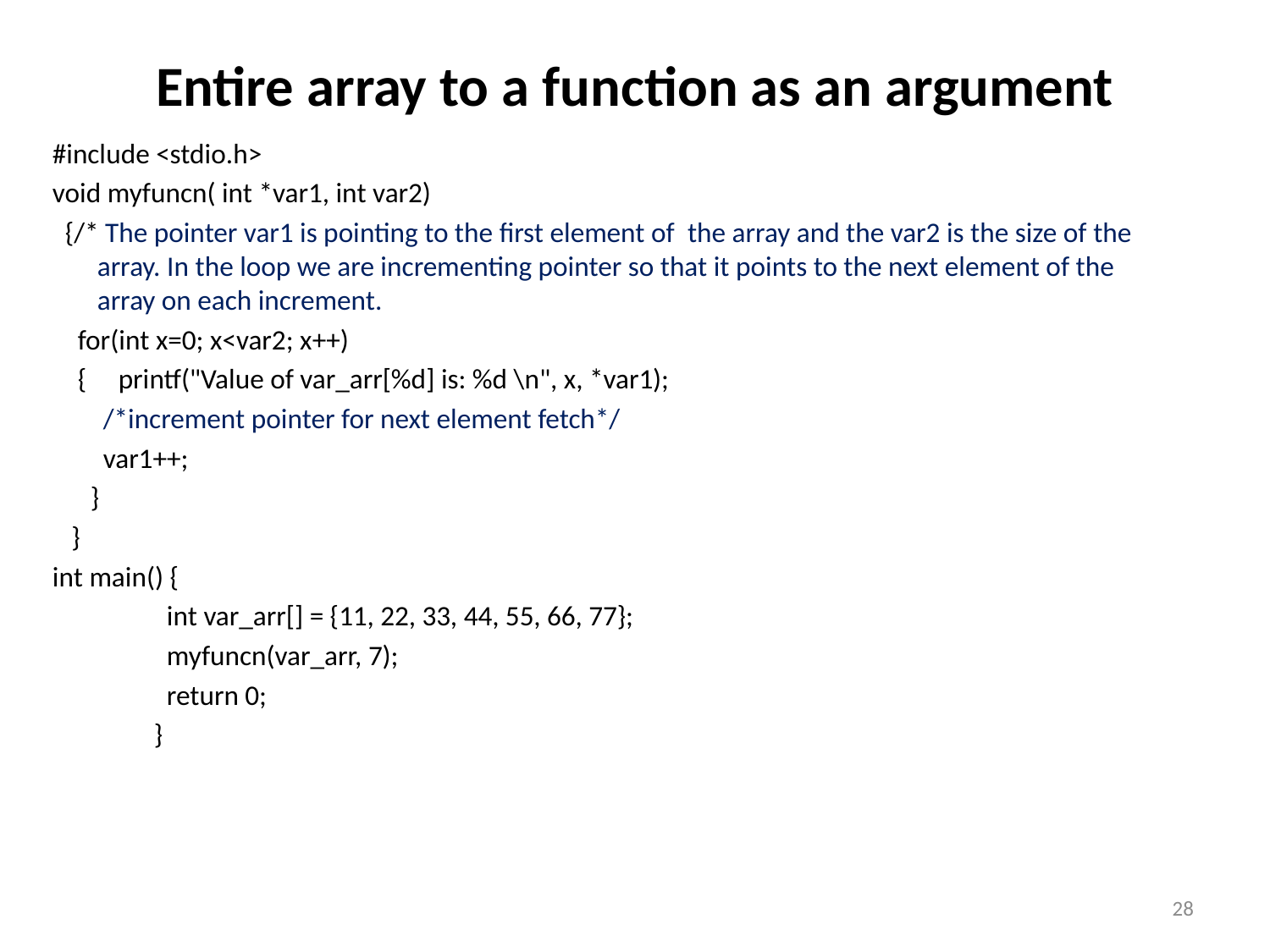

# Entire array to a function as an argument
#include <stdio.h>
void myfuncn( int *var1, int var2)
  {/* The pointer var1 is pointing to the first element of  the array and the var2 is the size of the array. In the loop we are incrementing pointer so that it points to the next element of the array on each increment.
    for(int x=0; x<var2; x++)
    {     printf("Value of var_arr[%d] is: %d \n", x, *var1);
        /*increment pointer for next element fetch*/
        var1++;
      }
   }
int main() {
                  int var_arr[] = {11, 22, 33, 44, 55, 66, 77};
                  myfuncn(var_arr, 7);
                  return 0;
                }

28